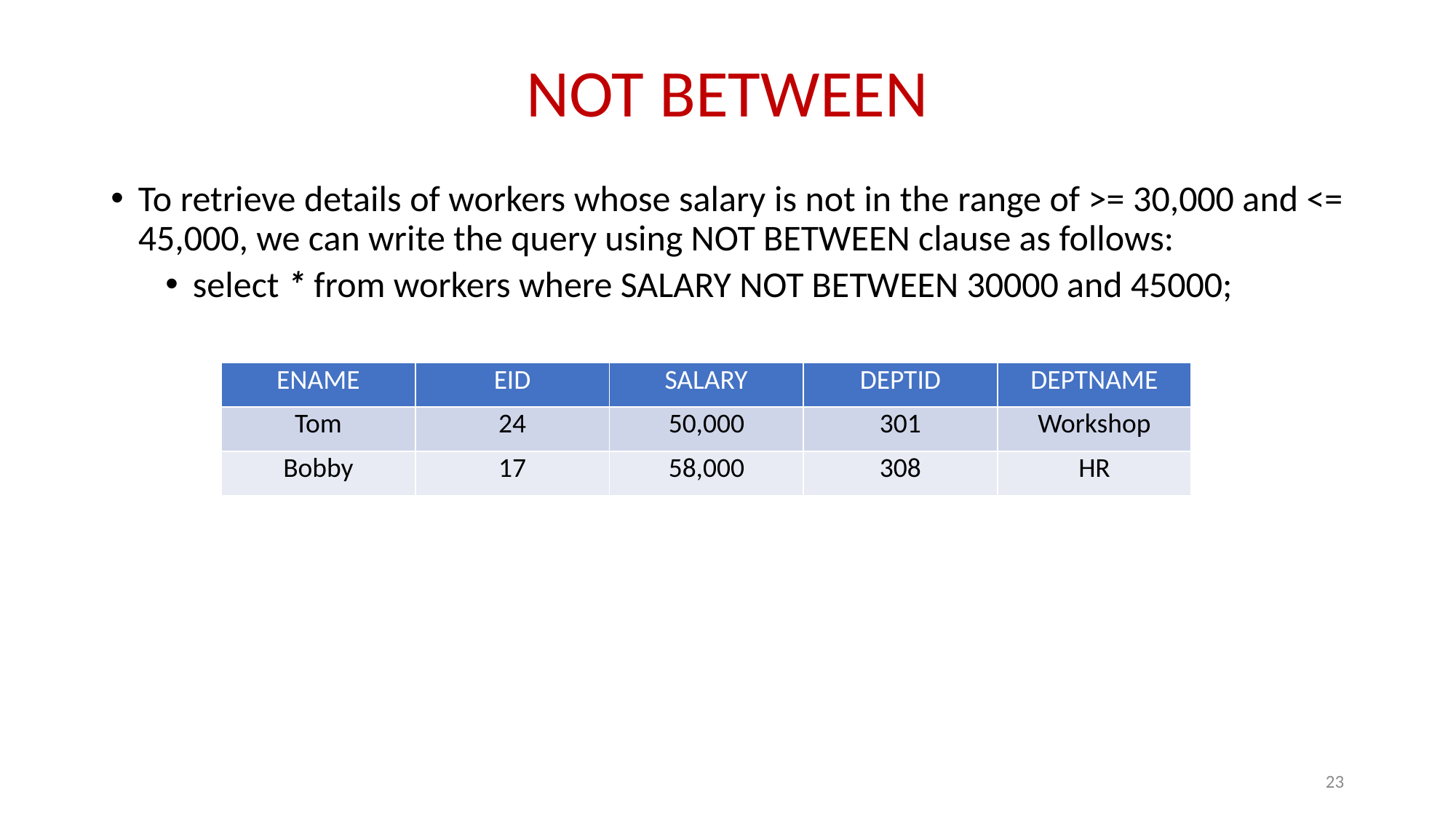

# NOT BETWEEN
To retrieve details of workers whose salary is not in the range of >= 30,000 and <= 45,000, we can write the query using NOT BETWEEN clause as follows:
select * from workers where SALARY NOT BETWEEN 30000 and 45000;
| ENAME | EID | SALARY | DEPTID | DEPTNAME |
| --- | --- | --- | --- | --- |
| Tom | 24 | 50,000 | 301 | Workshop |
| Bobby | 17 | 58,000 | 308 | HR |
23